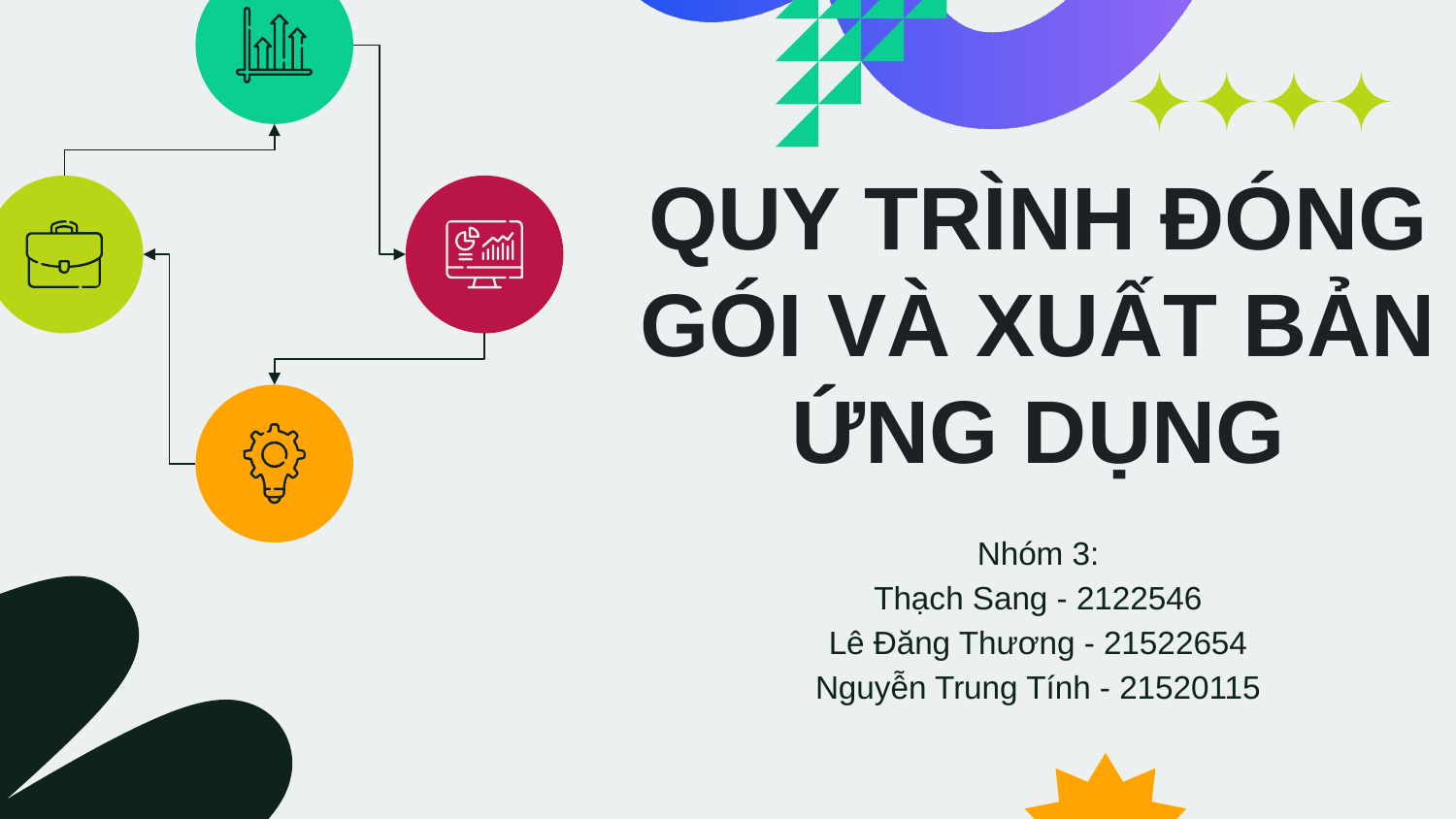

# QUY TRÌNH ĐÓNG GÓI VÀ XUẤT BẢN ỨNG DỤNG

Nhóm 3:
Thạch Sang - 2122546
Lê Đăng Thương - 21522654
Nguyễn Trung Tính - 21520115